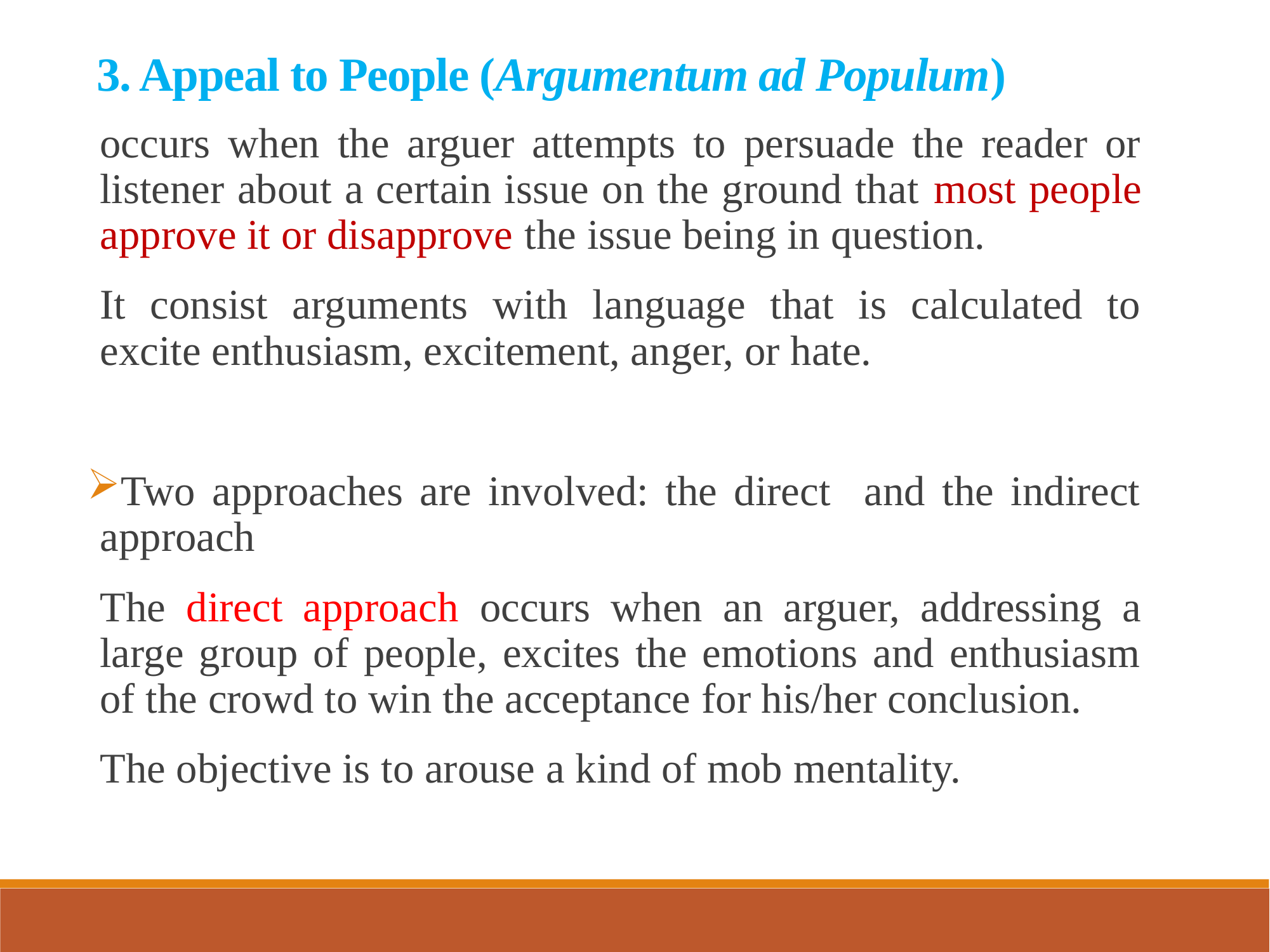

3. Appeal to People (Argumentum ad Populum)
occurs when the arguer attempts to persuade the reader or listener about a certain issue on the ground that most people approve it or disapprove the issue being in question.
It consist arguments with language that is calculated to excite enthusiasm, excitement, anger, or hate.

Two approaches are involved: the direct  and the indirect approach
The direct approach occurs when an arguer, addressing a large group of people, excites the emotions and enthusiasm of the crowd to win the acceptance for his/her conclusion.
The objective is to arouse a kind of mob mentality.